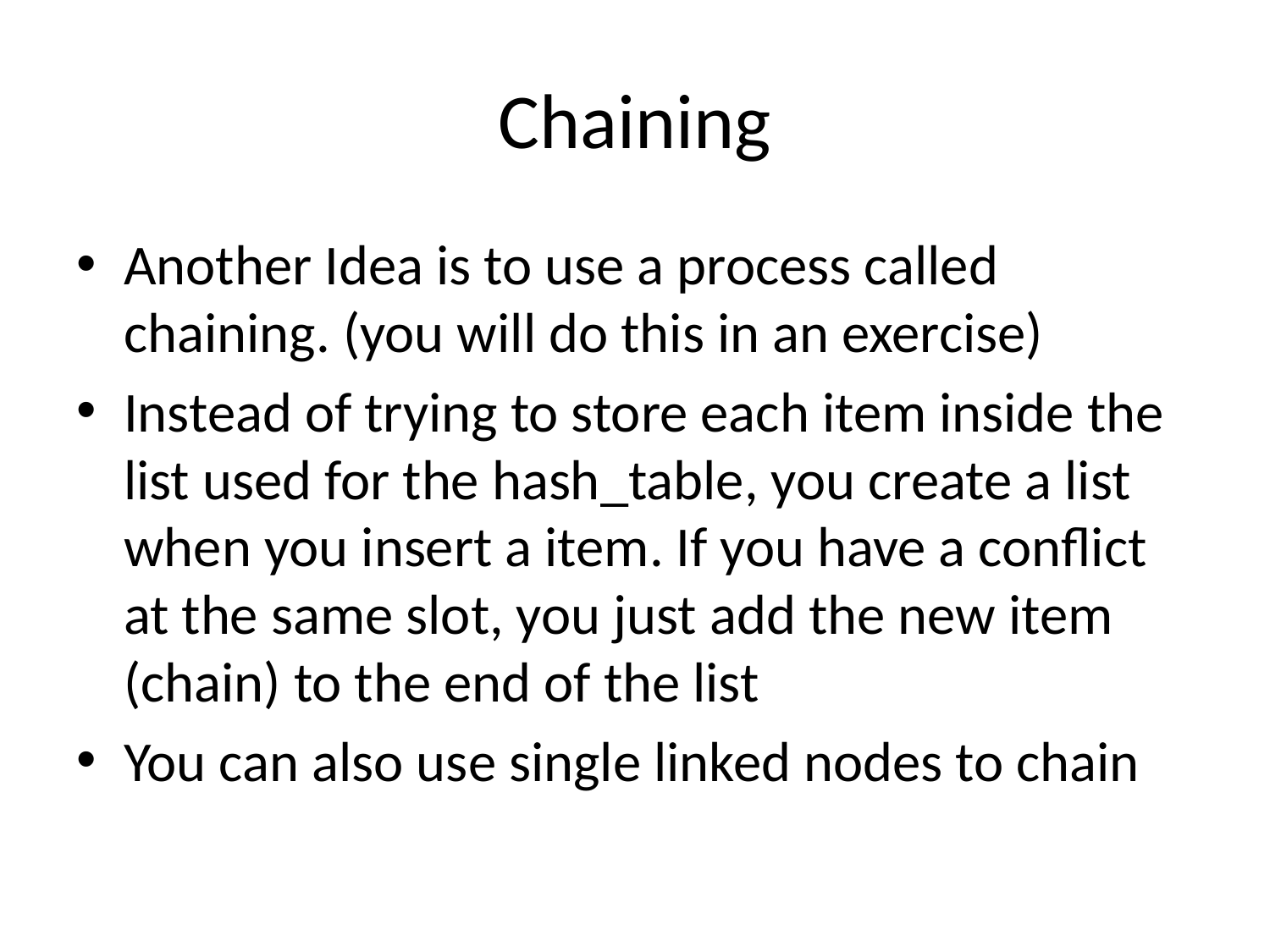

# Chaining
Another Idea is to use a process called chaining. (you will do this in an exercise)
Instead of trying to store each item inside the list used for the hash_table, you create a list when you insert a item. If you have a conflict at the same slot, you just add the new item (chain) to the end of the list
You can also use single linked nodes to chain